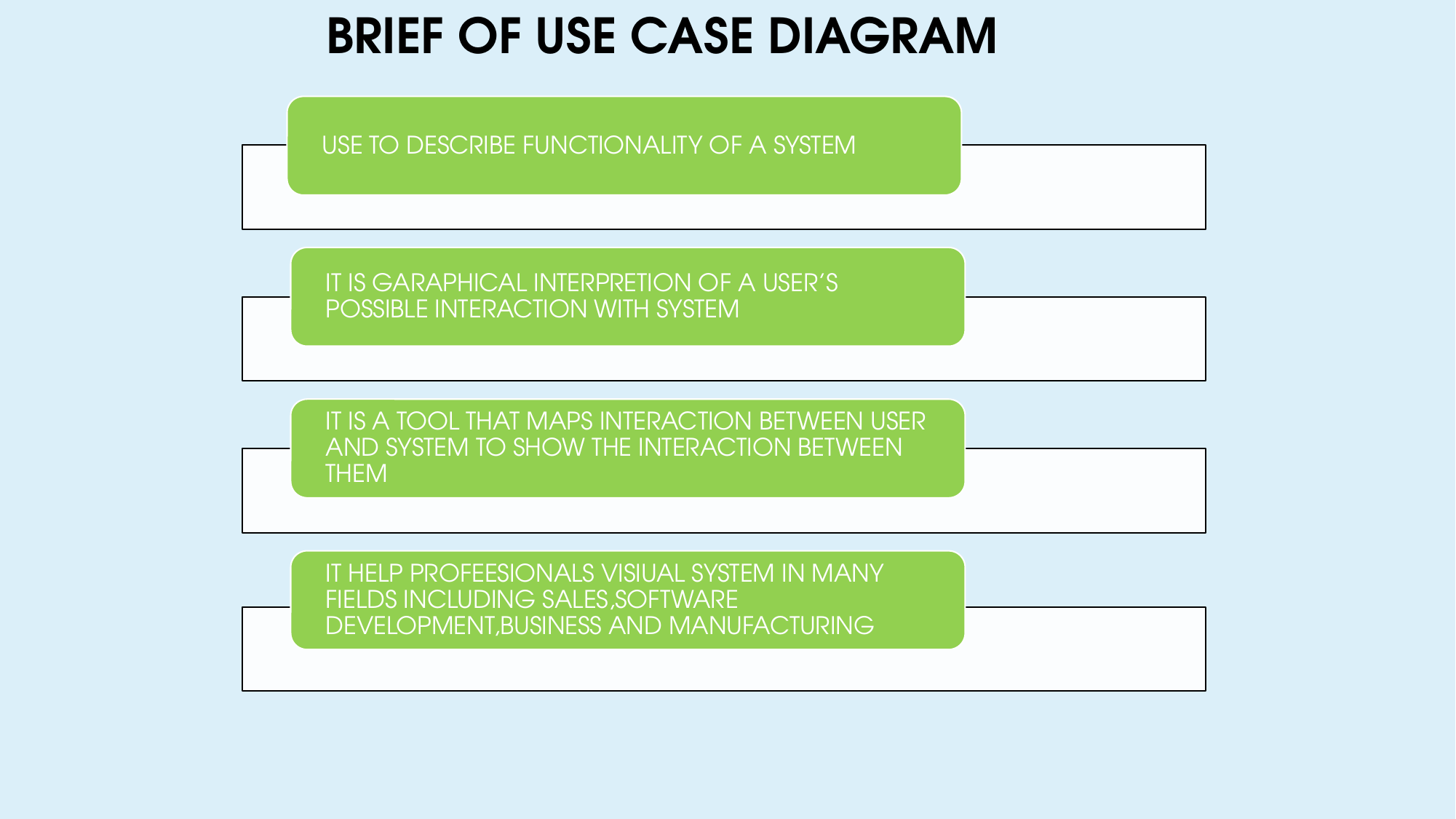

BRIEF OF USE CASE DIAGRAM
USE TO DESCRIBE FUNCTIONALITY OF A SYSTEM
IT IS GARAPHICAL INTERPRETION OF A USER’S POSSIBLE INTERACTION WITH SYSTEM
IT IS A TOOL THAT MAPS INTERACTION BETWEEN USER AND SYSTEM TO SHOW THE INTERACTION BETWEEN THEM
IT HELP PROFEESIONALS VISIUAL SYSTEM IN MANY FIELDS INCLUDING SALES,SOFTWARE DEVELOPMENT,BUSINESS AND MANUFACTURING